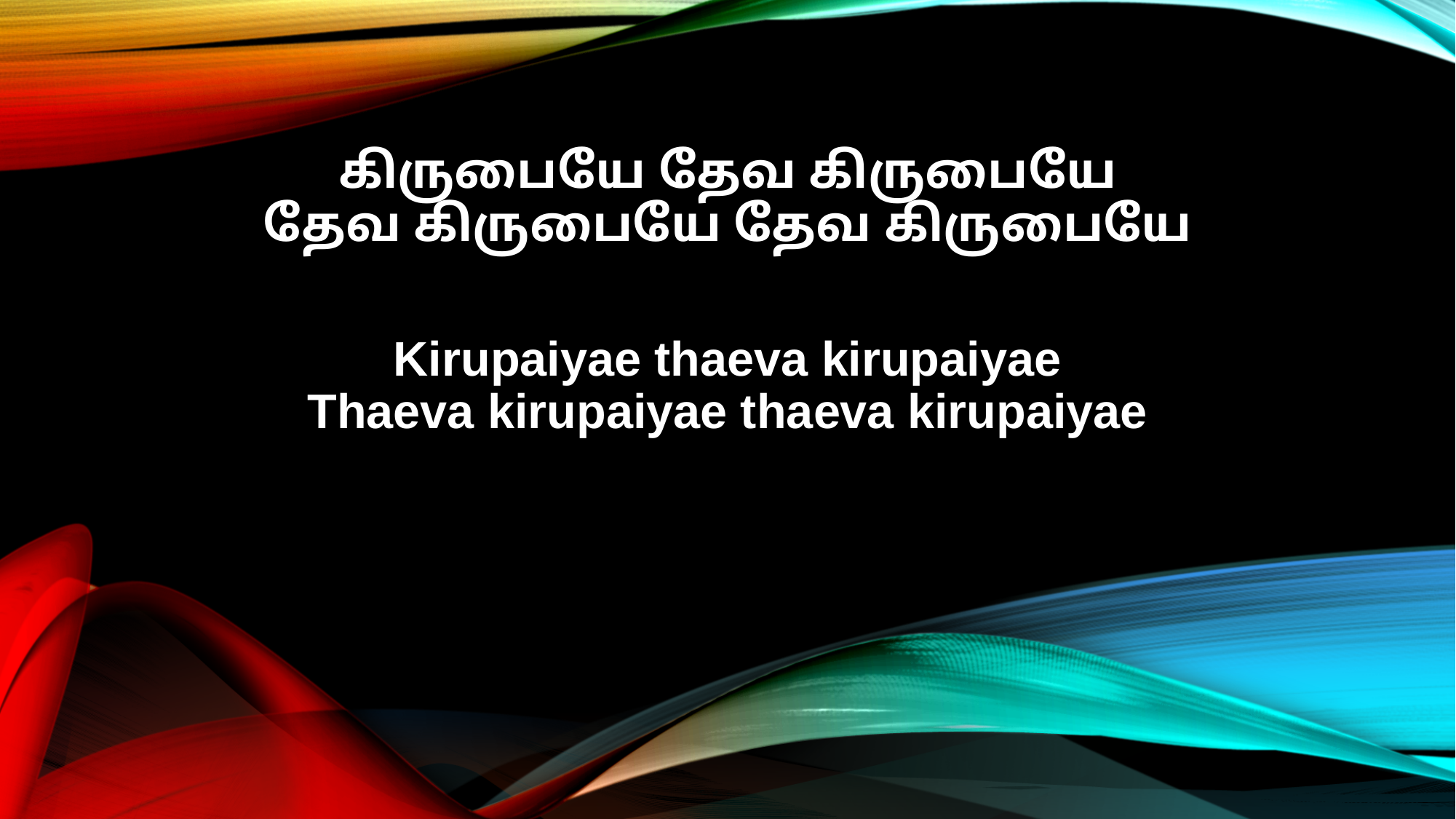

கிருபையே தேவ கிருபையே
தேவ கிருபையே தேவ கிருபையே

Kirupaiyae thaeva kirupaiyae
Thaeva kirupaiyae thaeva kirupaiyae